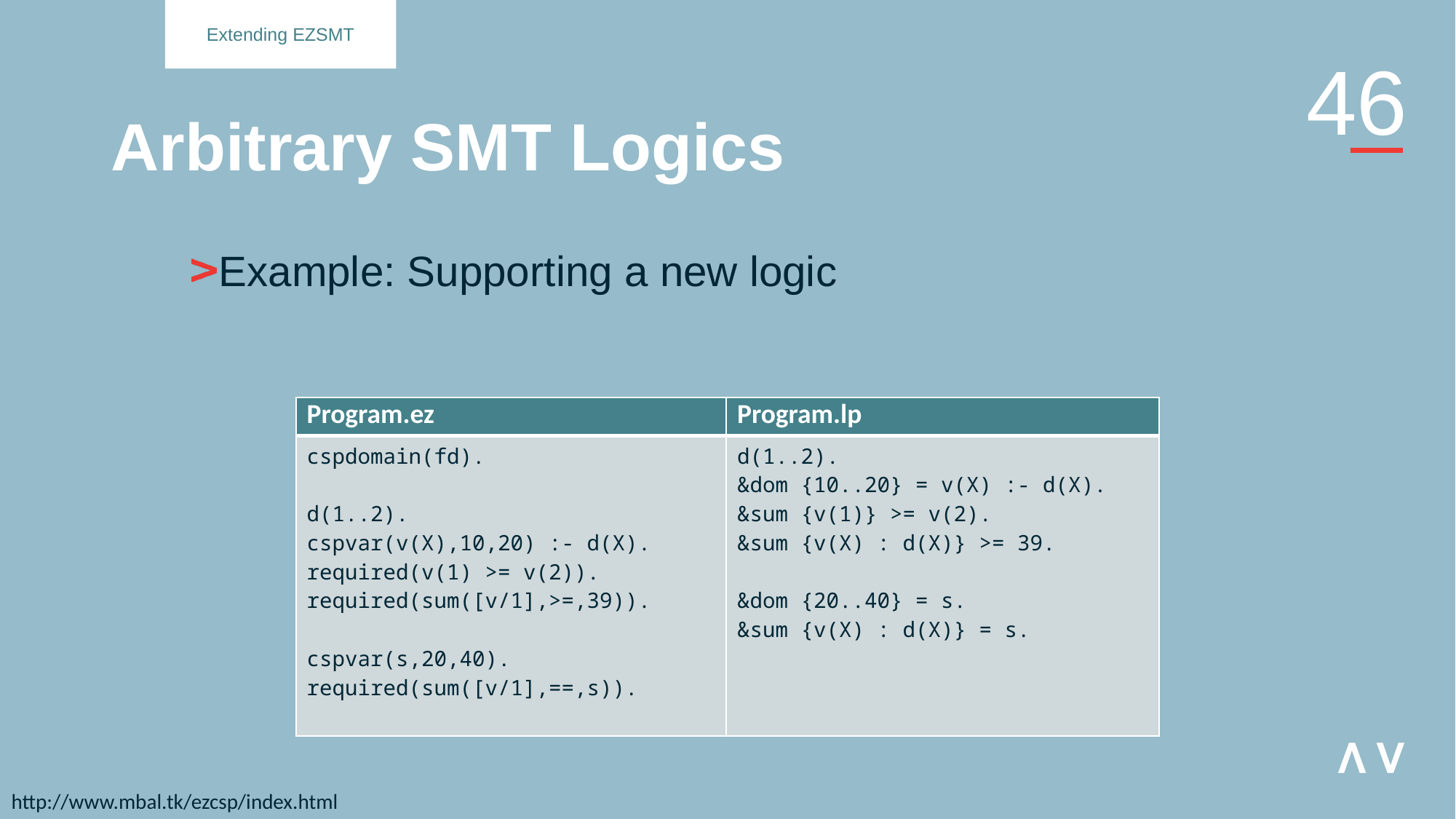

Extending EZSMT
# Arbitrary SMT Logics
Example: Supporting a new logic
| Program.ez | Program.lp |
| --- | --- |
| cspdomain(fd). d(1..2). cspvar(v(X),10,20) :- d(X). required(v(1) >= v(2)). required(sum([v/1],>=,39)). cspvar(s,20,40). required(sum([v/1],==,s)). | d(1..2). &dom {10..20} = v(X) :- d(X). &sum {v(1)} >= v(2). &sum {v(X) : d(X)} >= 39. &dom {20..40} = s. &sum {v(X) : d(X)} = s. |
http://www.mbal.tk/ezcsp/index.html